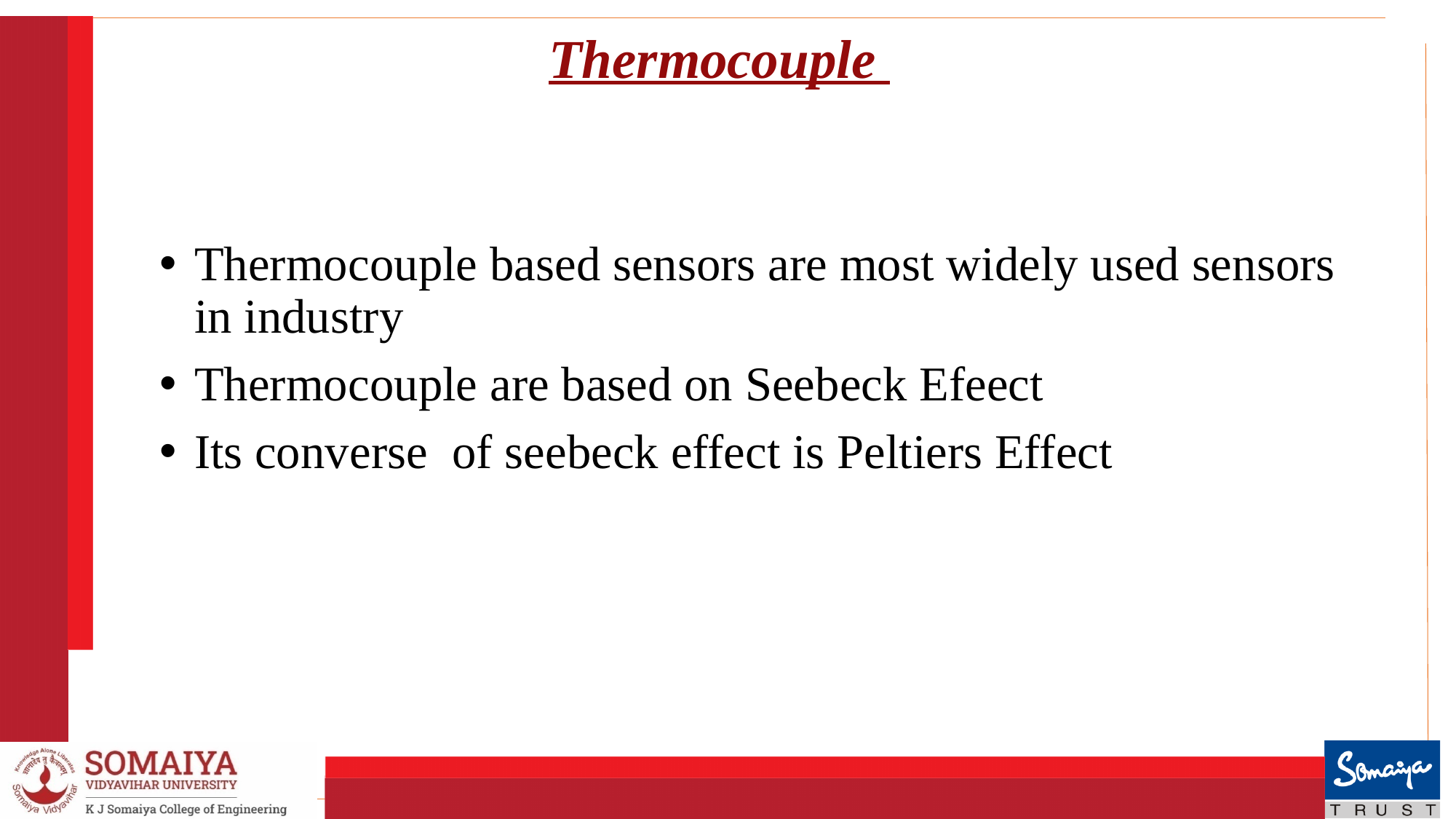

# Thermocouple

Thermocouple based sensors are most widely used sensors in industry
Thermocouple are based on Seebeck Efeect
Its converse  of seebeck effect is Peltiers Effect